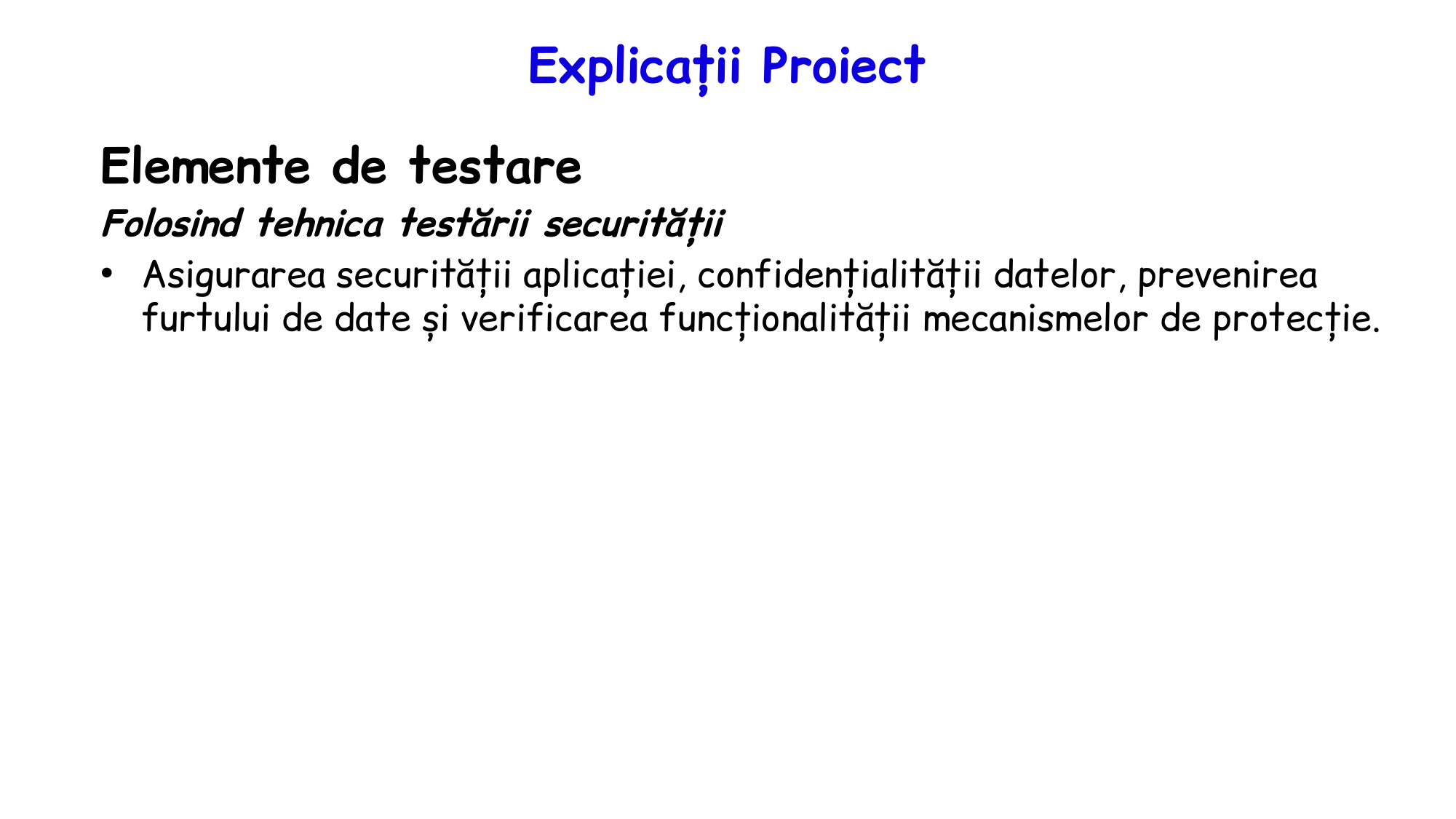

# Explicații Proiect
Elemente de testare
Folosind tehnica testării securităţii
Asigurarea securităţii aplicaţiei, confidenţialităţii datelor, prevenirea furtului de date şi verificarea funcţionalităţii mecanismelor de protecţie.